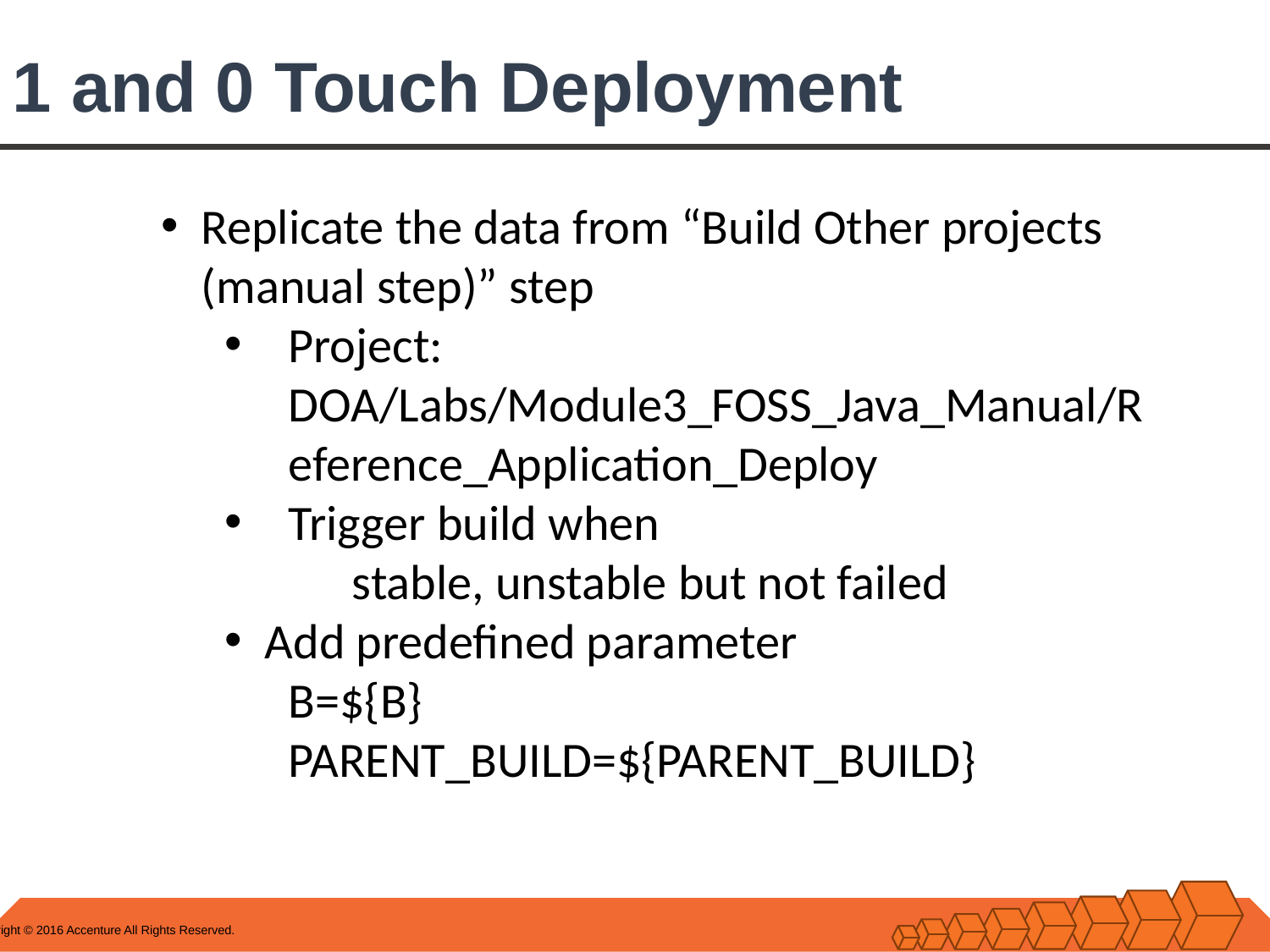

# 1 and 0 Touch Deployment
Replicate the data from “Build Other projects (manual step)” step
Project: DOA/Labs/Module3_FOSS_Java_Manual/Reference_Application_Deploy
Trigger build when
	stable, unstable but not failed
Add predefined parameter
B=${B}
PARENT_BUILD=${PARENT_BUILD}